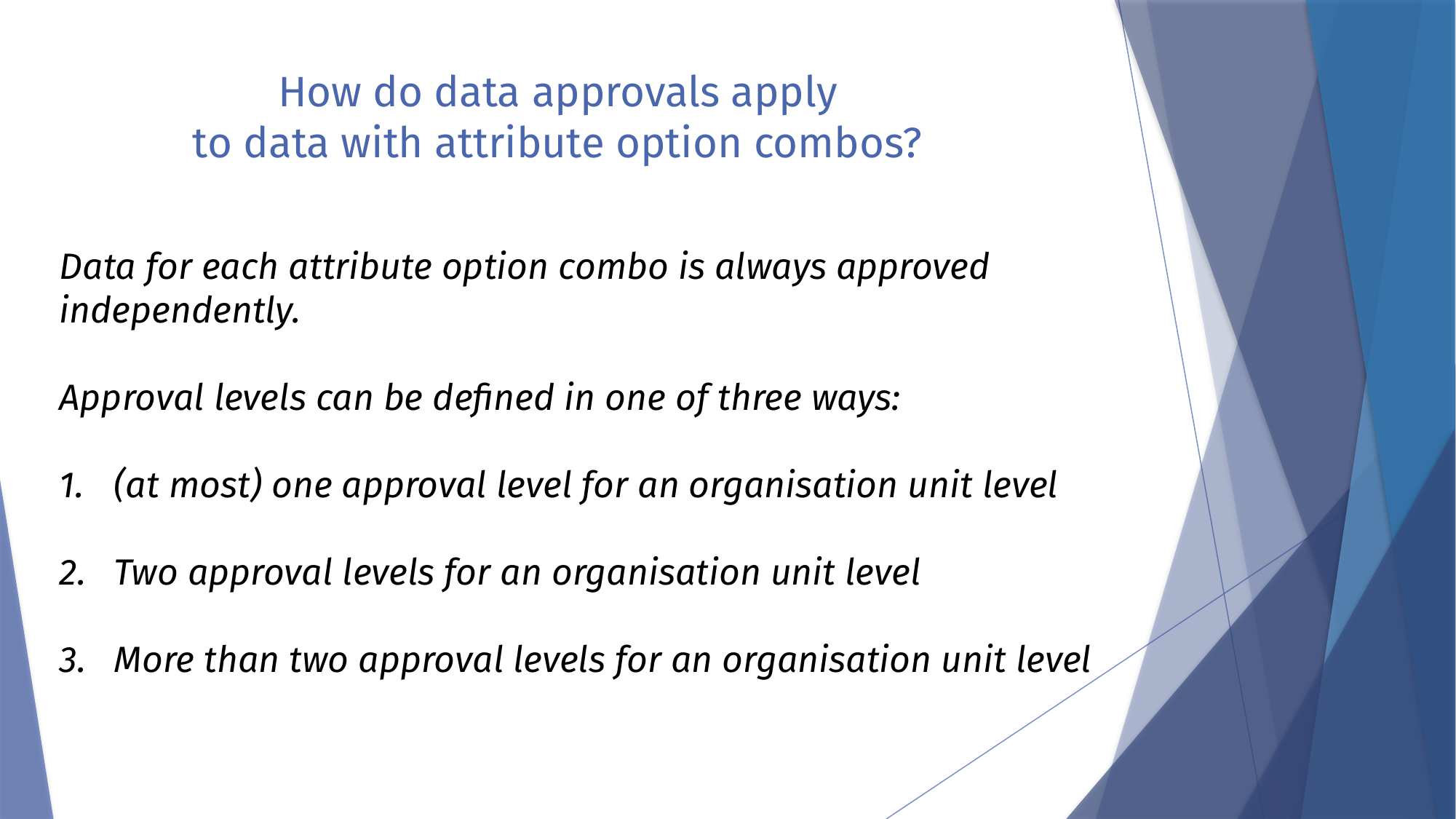

# How do data approvals apply to data with attribute option combos?
Data for each attribute option combo is always approved independently.

Approval levels can be defined in one of three ways:

(at most) one approval level for an organisation unit level

Two approval levels for an organisation unit level

More than two approval levels for an organisation unit level